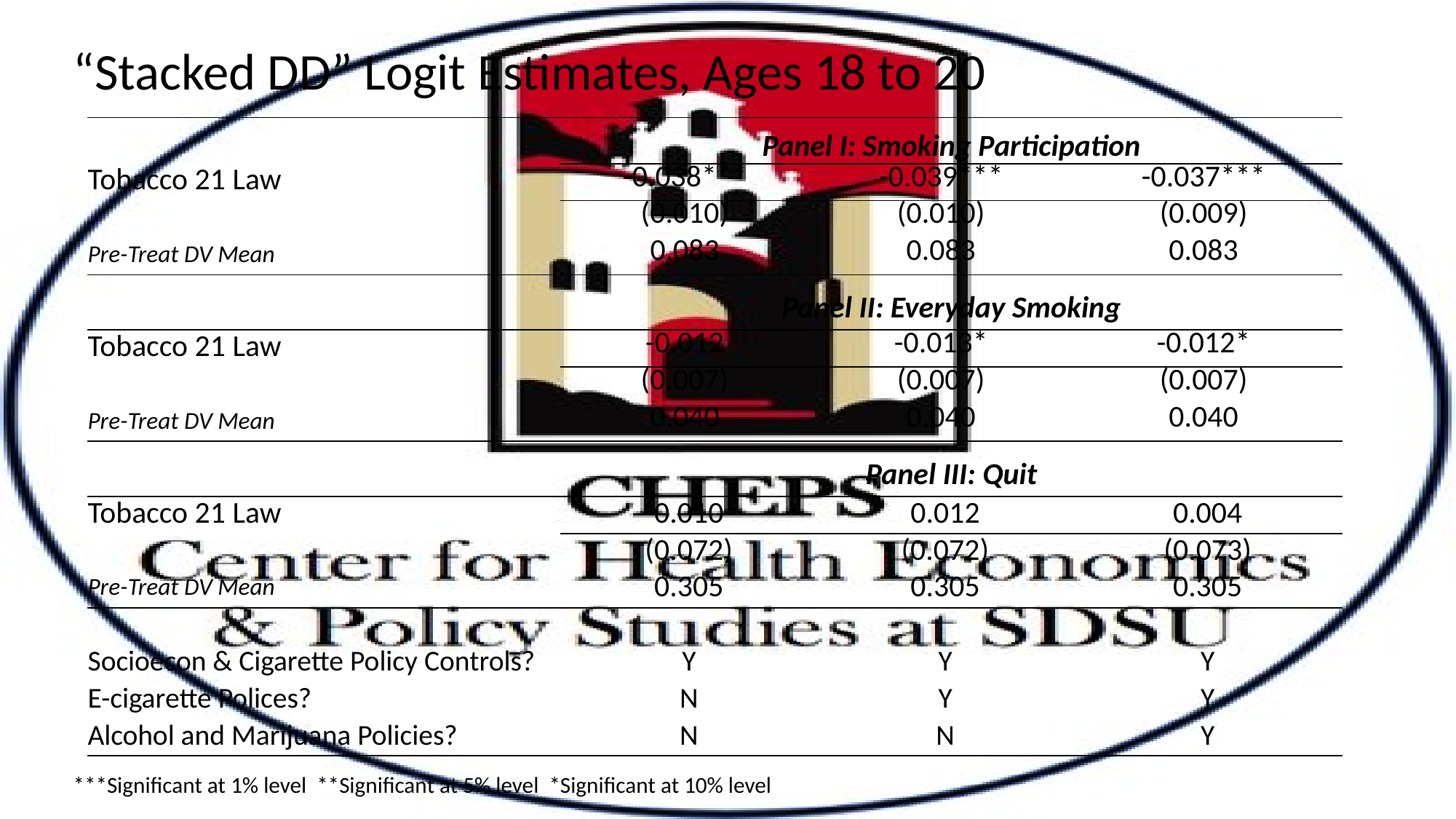

# “Stacked DD” Logit Estimates, Ages 18 to 20
|  | Panel I: Smoking Participation |  |  |
| --- | --- | --- | --- |
| Tobacco 21 Law | -0.038\*\*\* | -0.039\*\*\* | -0.037\*\*\* |
|  | (0.010) | (0.010) | (0.009) |
| Pre-Treat DV Mean | 0.083 | 0.083 | 0.083 |
|  | Panel II: Everyday Smoking |  |  |
| Tobacco 21 Law | -0.012 | -0.013\* | -0.012\* |
|  | (0.007) | (0.007) | (0.007) |
| Pre-Treat DV Mean | 0.040 | 0.040 | 0.040 |
|  | Panel III: Quit |  |  |
| Tobacco 21 Law | 0.010 | 0.012 | 0.004 |
|  | (0.072) | (0.072) | (0.073) |
| Pre-Treat DV Mean | 0.305 | 0.305 | 0.305 |
|  |  |  |  |
| Socioecon & Cigarette Policy Controls? | Y | Y | Y |
| E-cigarette Polices? | N | Y | Y |
| Alcohol and Marijuana Policies? | N | N | Y |
***Significant at 1% level  **Significant at 5% level  *Significant at 10% level